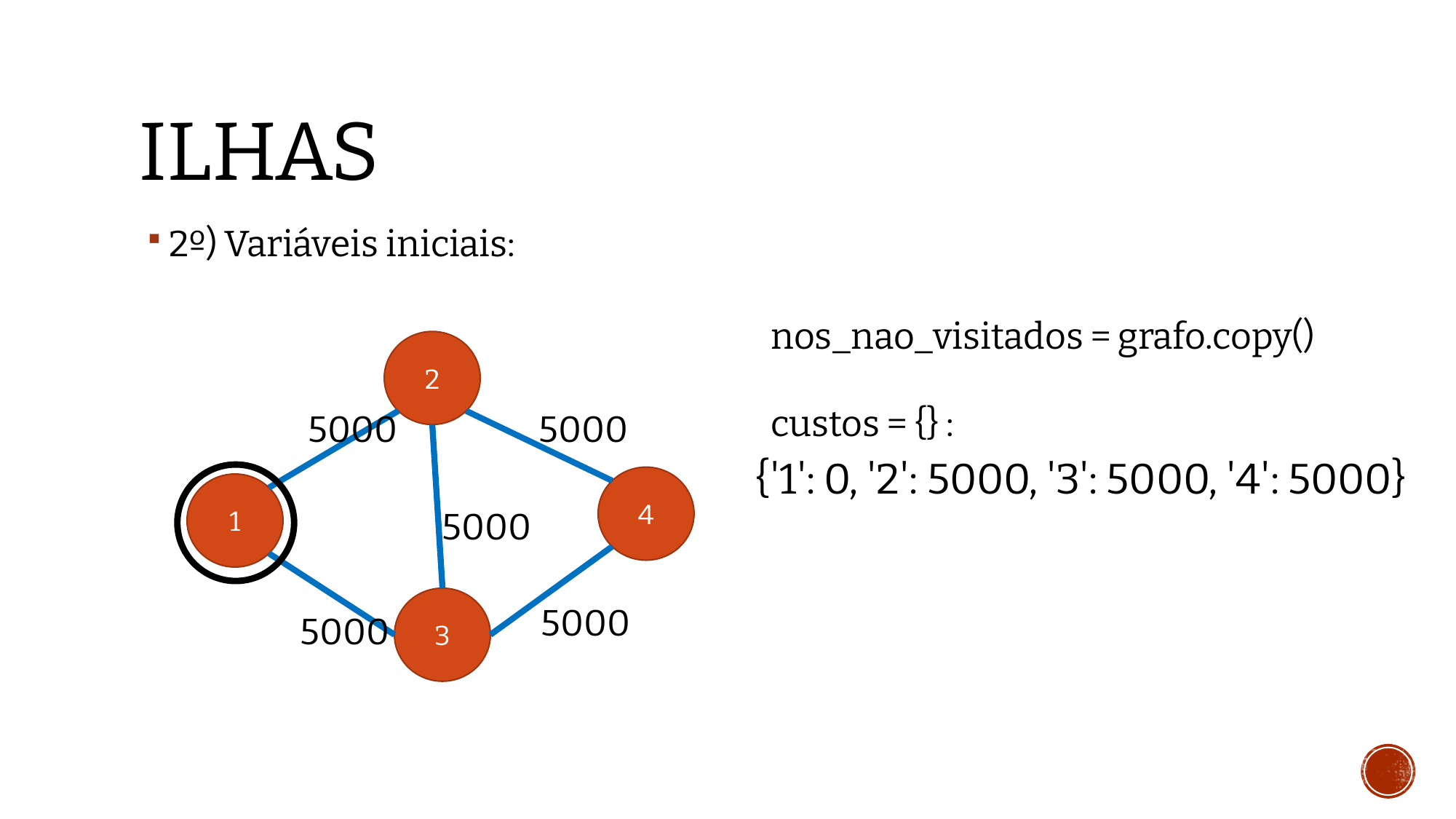

# Ilhas
2º) Variáveis iniciais:
nos_nao_visitados = grafo.copy()

custos = {} :
2
5000
5000

4
1
5000
3
5000
5000
{'1': 0, '2': 5000, '3': 5000, '4': 5000}